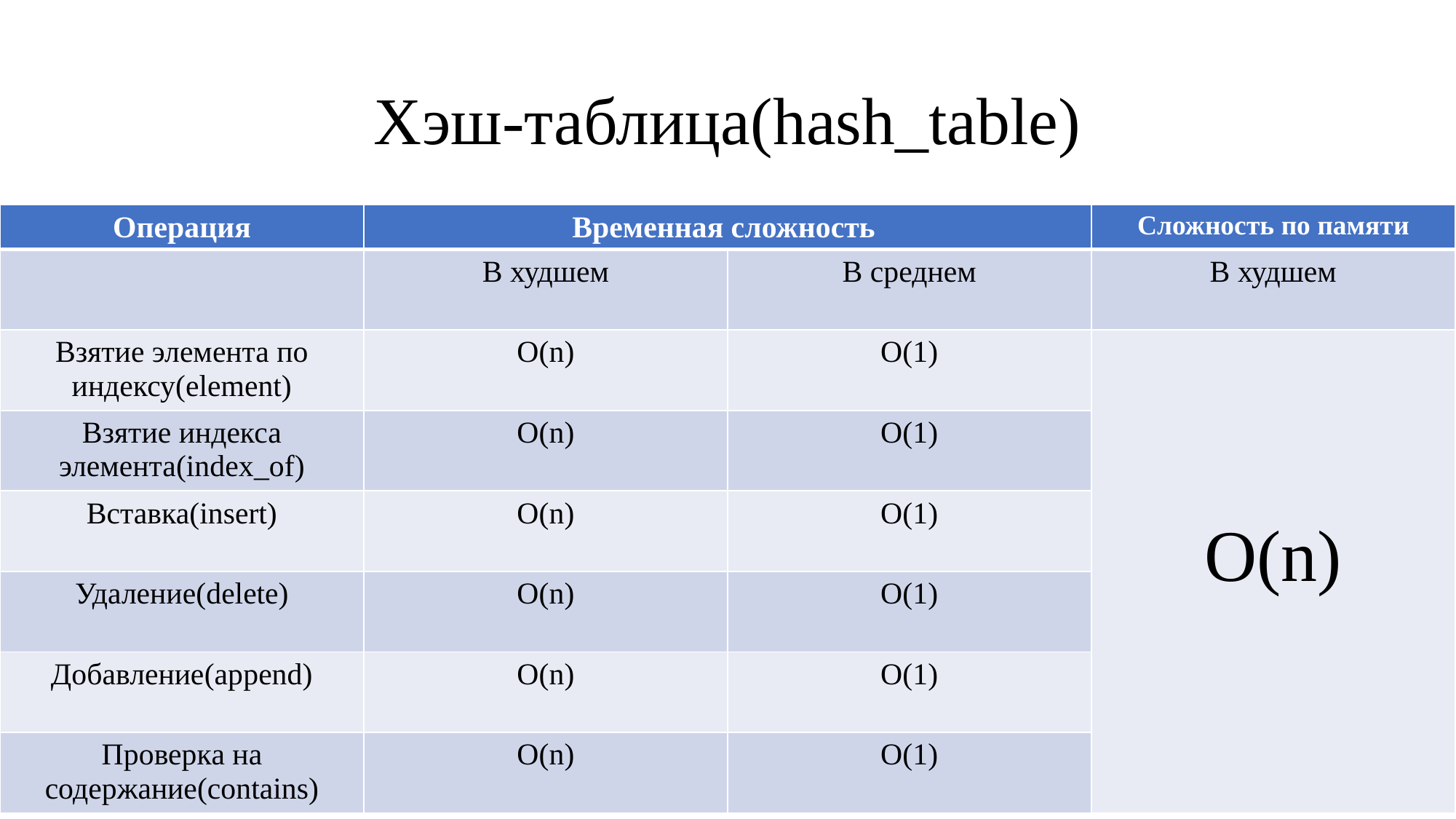

# Хэш-таблица(hash_table)
| Операция | Временная сложность |  | Сложность по памяти |
| --- | --- | --- | --- |
|  | В худшем | В среднем | В худшем |
| Взятие элемента по индексу(element) | O(n) | O(1) | O(n) |
| Взятие индекса элемента(index\_of) | O(n) | O(1) |  |
| Вставка(insert) | O(n) | O(1) |  |
| Удаление(delete) | O(n) | O(1) |  |
| Добавление(append) | O(n) | O(1) |  |
| Проверка на содержание(contains) | O(n) | O(1) |  |